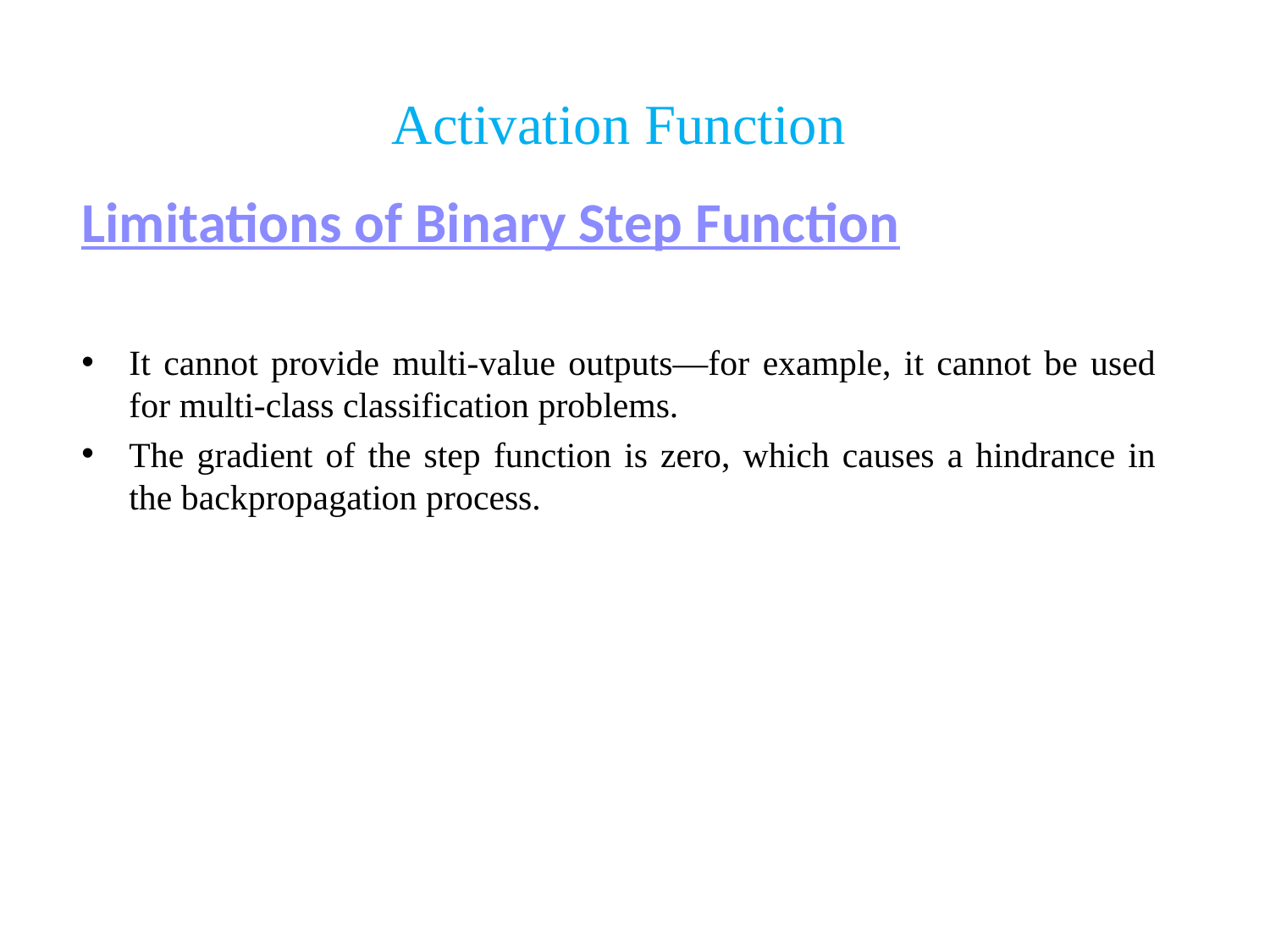

# Activation Function
Limitations of Binary Step Function

It cannot provide multi-value outputs—for example, it cannot be used for multi-class classification problems.
The gradient of the step function is zero, which causes a hindrance in the backpropagation process.